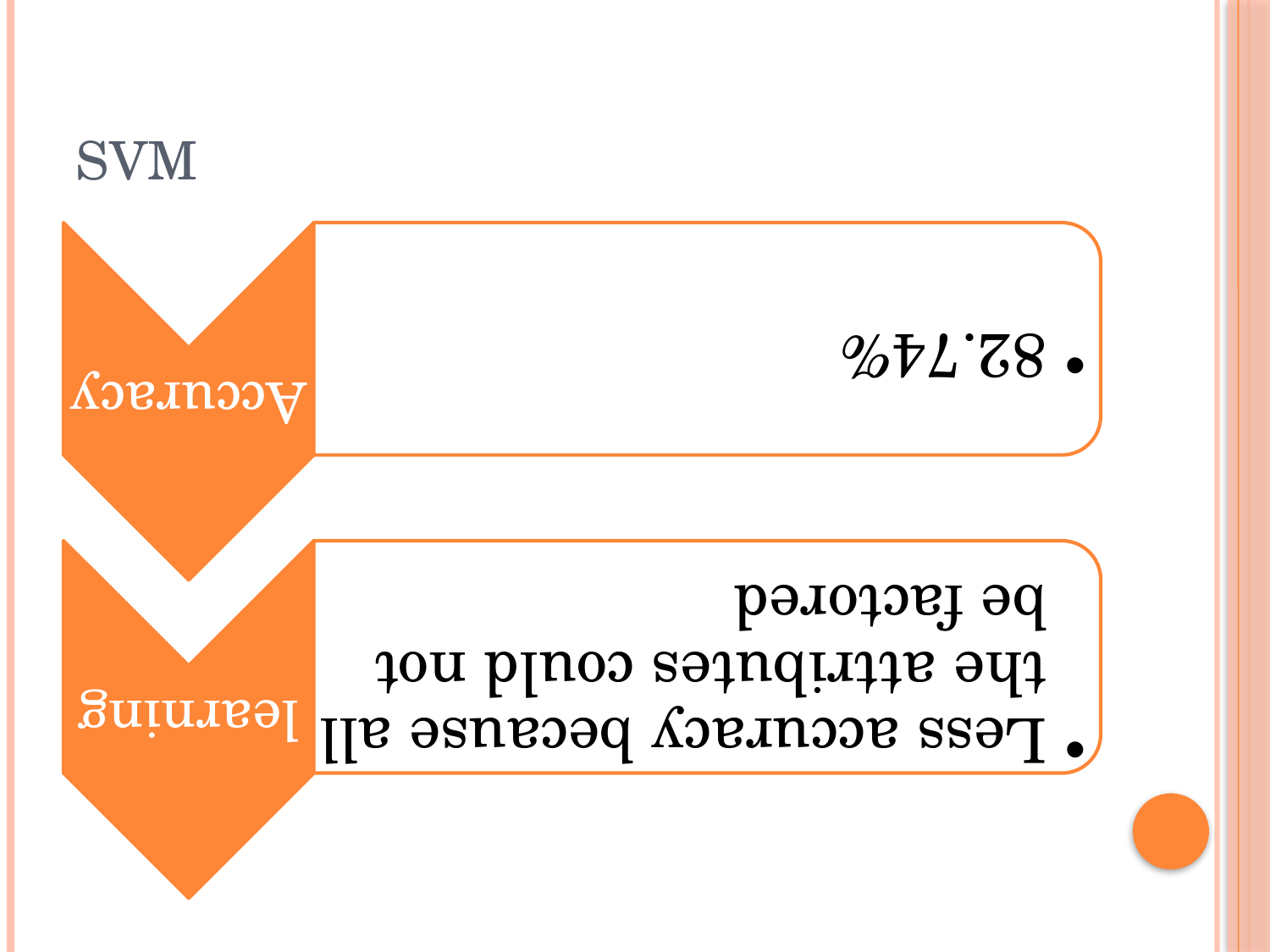

# SVM
Accuracy
82.74%
learning
Less accuracy because all the attributes could not be factored